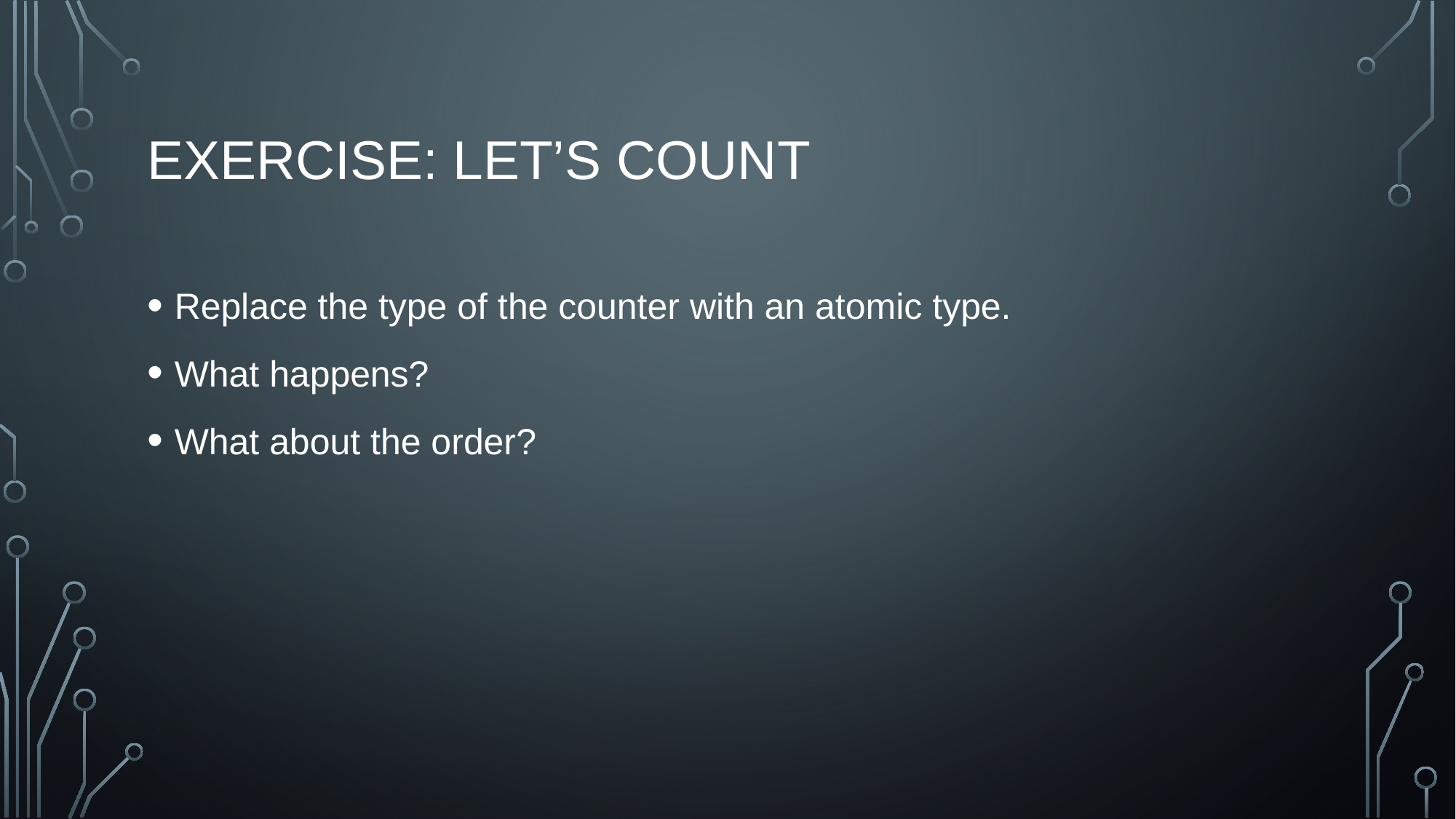

# Exercise: let’s count
Replace the type of the counter with an atomic type.
What happens?
What about the order?